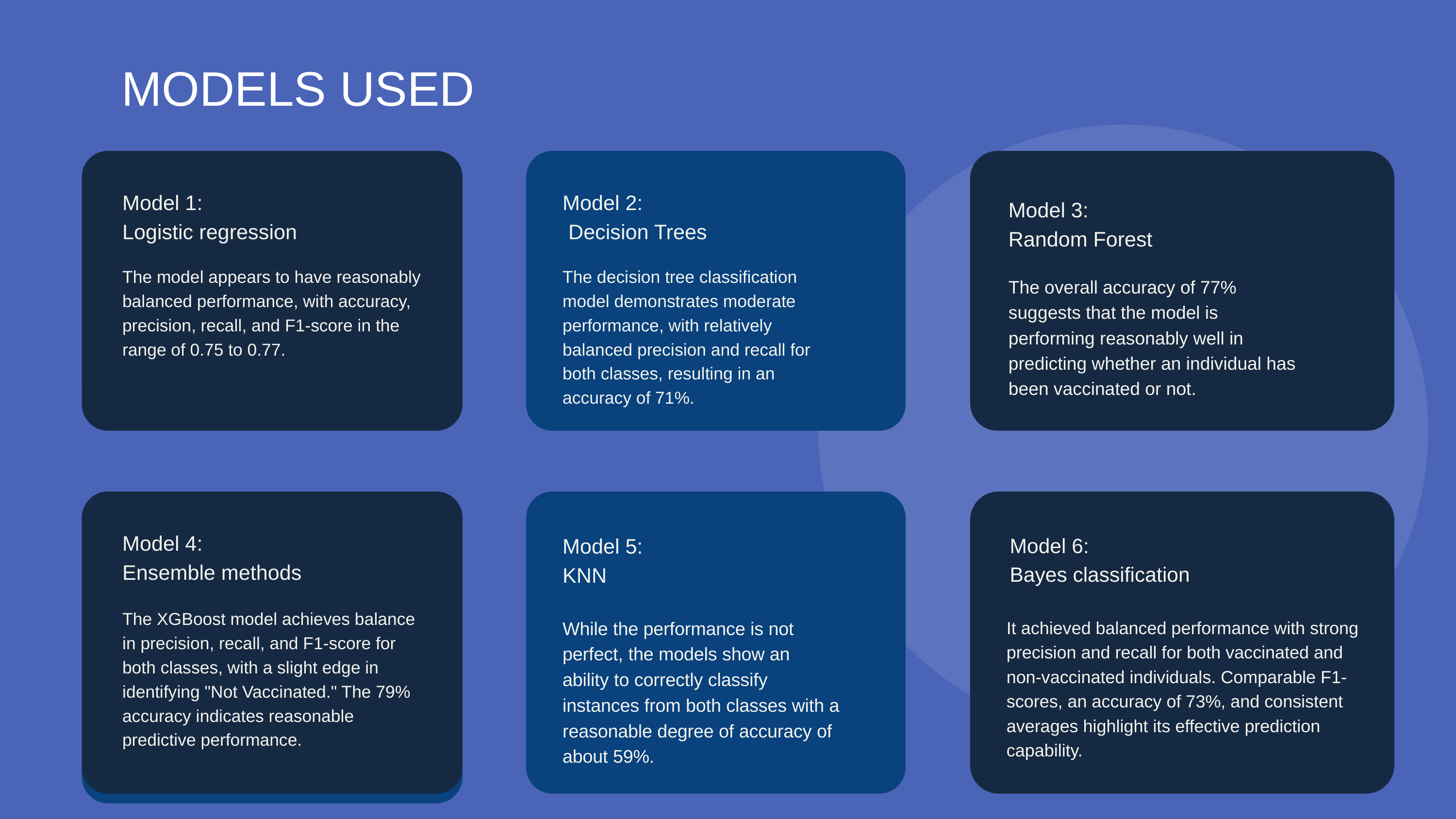

MODELS USED

Model 1:
Logistic regression
Model 2:
 Decision Trees
Model 3:
Random Forest

The model appears to have reasonably balanced performance, with accuracy, precision, recall, and F1-score in the range of 0.75 to 0.77.

The decision tree classification model demonstrates moderate performance, with relatively balanced precision and recall for both classes, resulting in an accuracy of 71%.
The overall accuracy of 77% suggests that the model is performing reasonably well in predicting whether an individual has been vaccinated or not.

Model 4:
Ensemble methods
Model 5:
KNN
Model 6:
Bayes classification

The XGBoost model achieves balance in precision, recall, and F1-score for both classes, with a slight edge in identifying "Not Vaccinated." The 79% accuracy indicates reasonable predictive performance.
While the performance is not perfect, the models show an ability to correctly classify instances from both classes with a reasonable degree of accuracy of about 59%.
It achieved balanced performance with strong precision and recall for both vaccinated and non-vaccinated individuals. Comparable F1-scores, an accuracy of 73%, and consistent averages highlight its effective prediction capability.